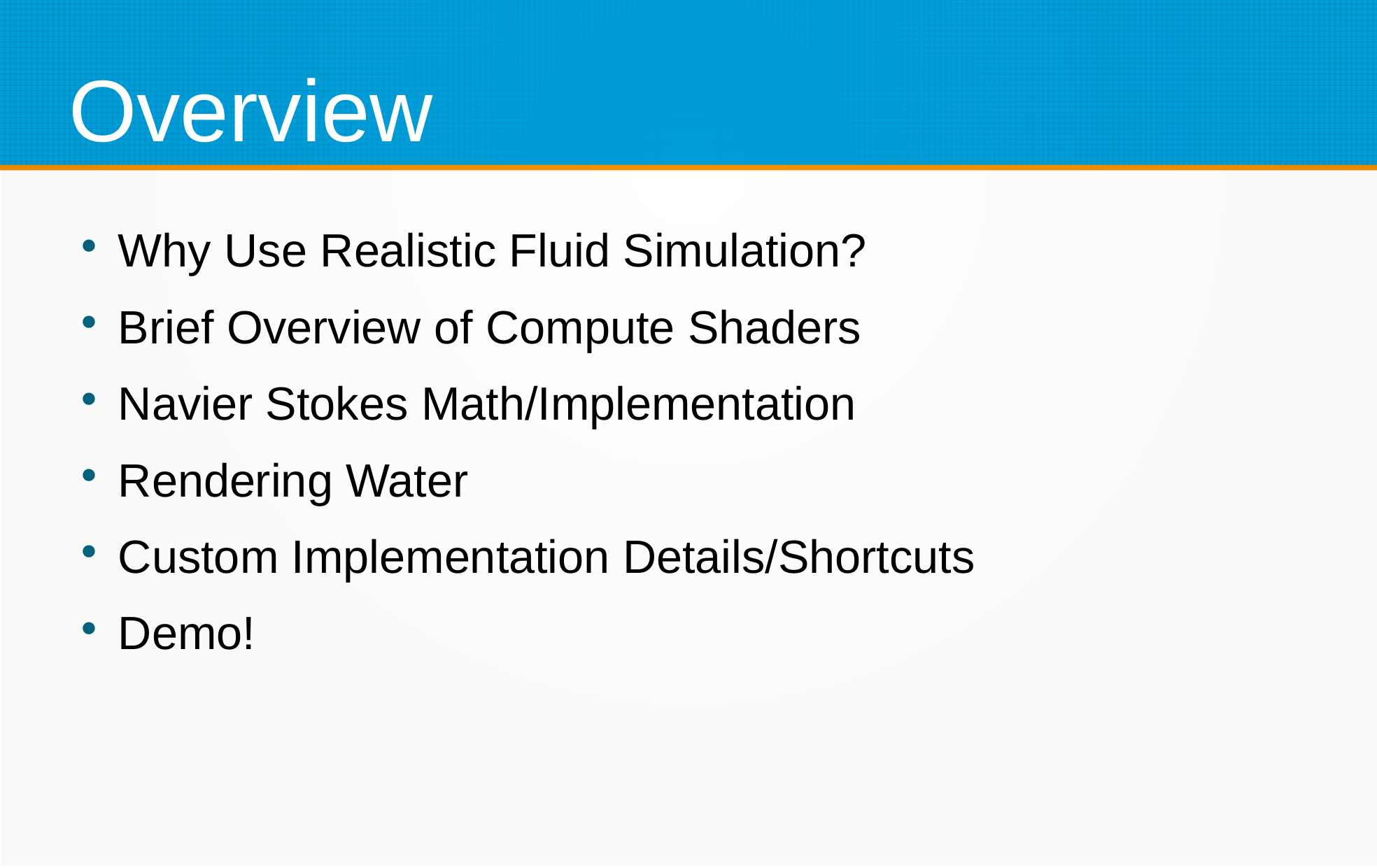

Overview
Why Use Realistic Fluid Simulation?
Brief Overview of Compute Shaders
Navier Stokes Math/Implementation
Rendering Water
Custom Implementation Details/Shortcuts
Demo!